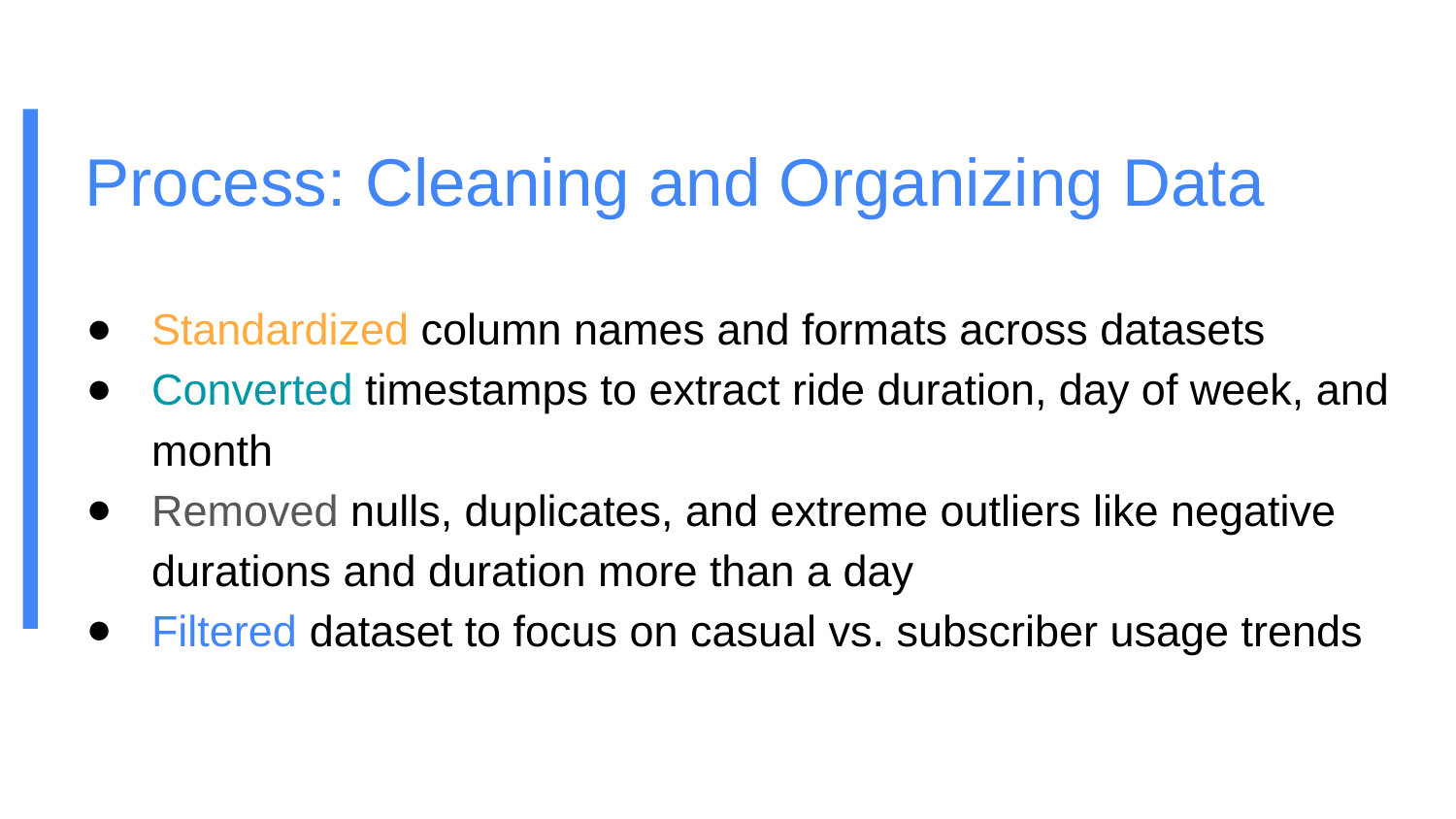

# Process: Cleaning and Organizing Data
Standardized column names and formats across datasets
Converted timestamps to extract ride duration, day of week, and month
Removed nulls, duplicates, and extreme outliers like negative durations and duration more than a day
Filtered dataset to focus on casual vs. subscriber usage trends